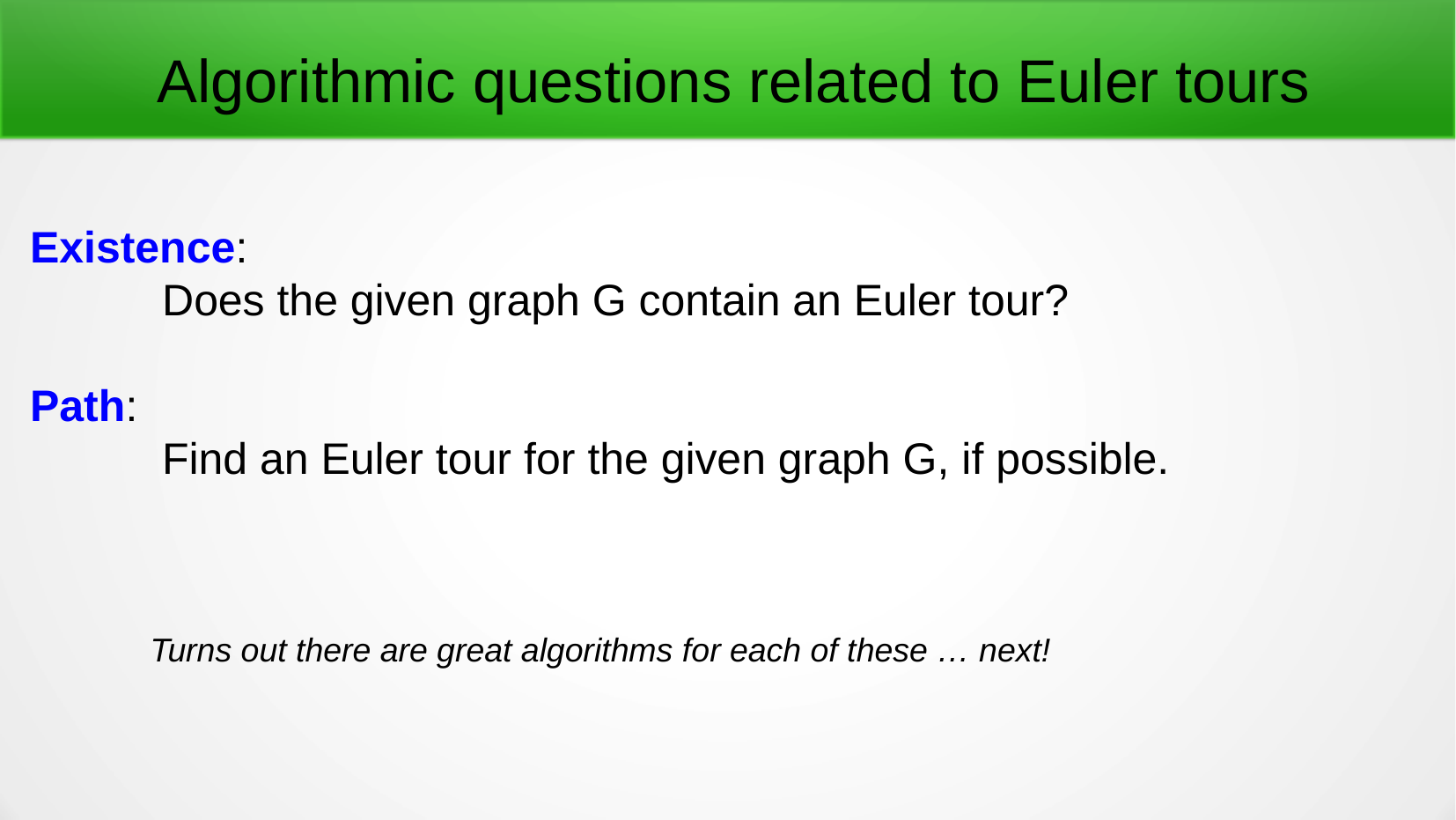

Algorithmic questions related to Euler tours

Existence:
	Does the given graph G contain an Euler tour?

Path:
	Find an Euler tour for the given graph G, if possible.

Turns out there are great algorithms for each of these … next!